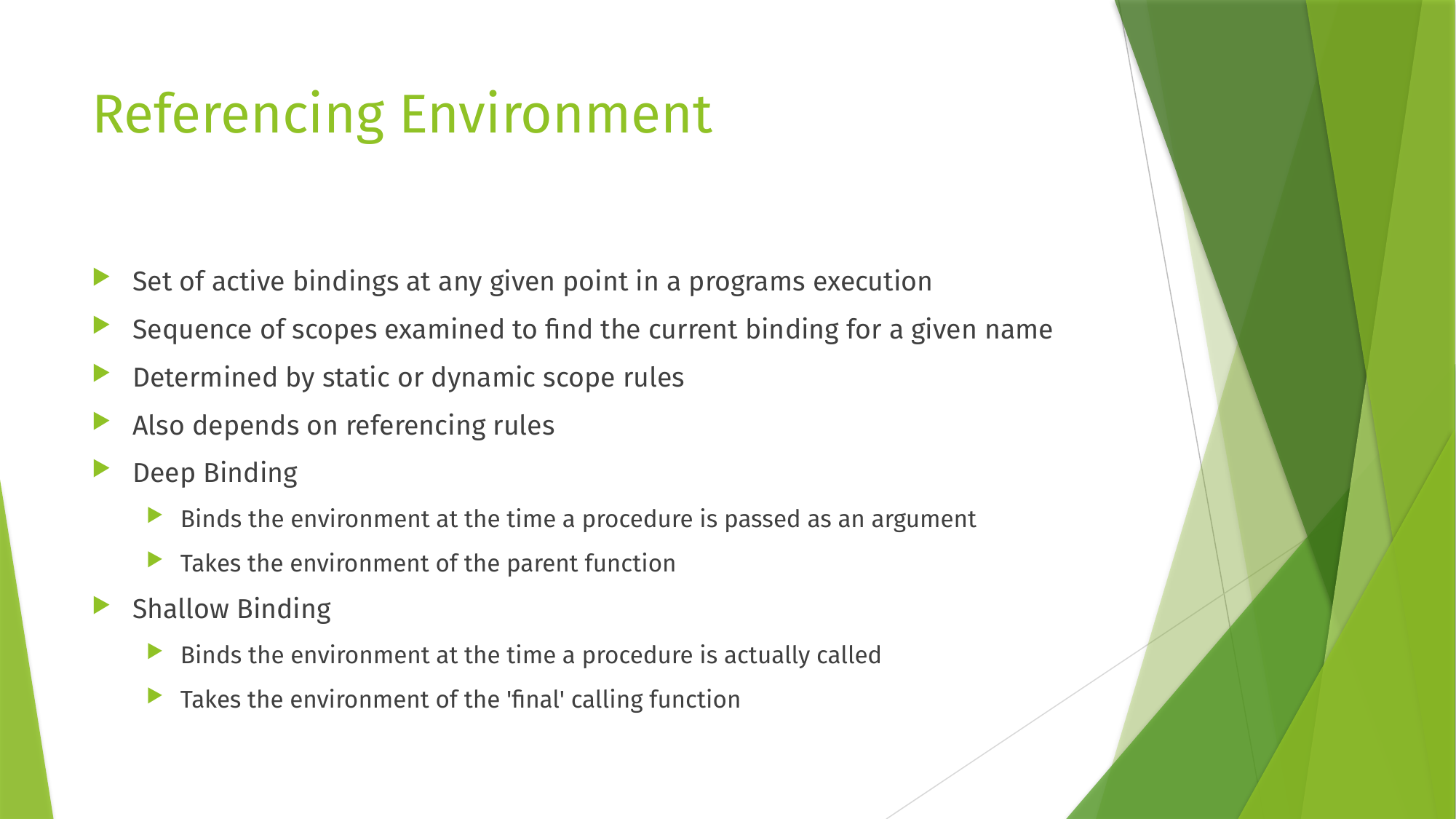

# Referencing Environment
Set of active bindings at any given point in a programs execution
Sequence of scopes examined to find the current binding for a given name
Determined by static or dynamic scope rules
Also depends on referencing rules
Deep Binding
Binds the environment at the time a procedure is passed as an argument
Takes the environment of the parent function
Shallow Binding
Binds the environment at the time a procedure is actually called
Takes the environment of the 'final' calling function